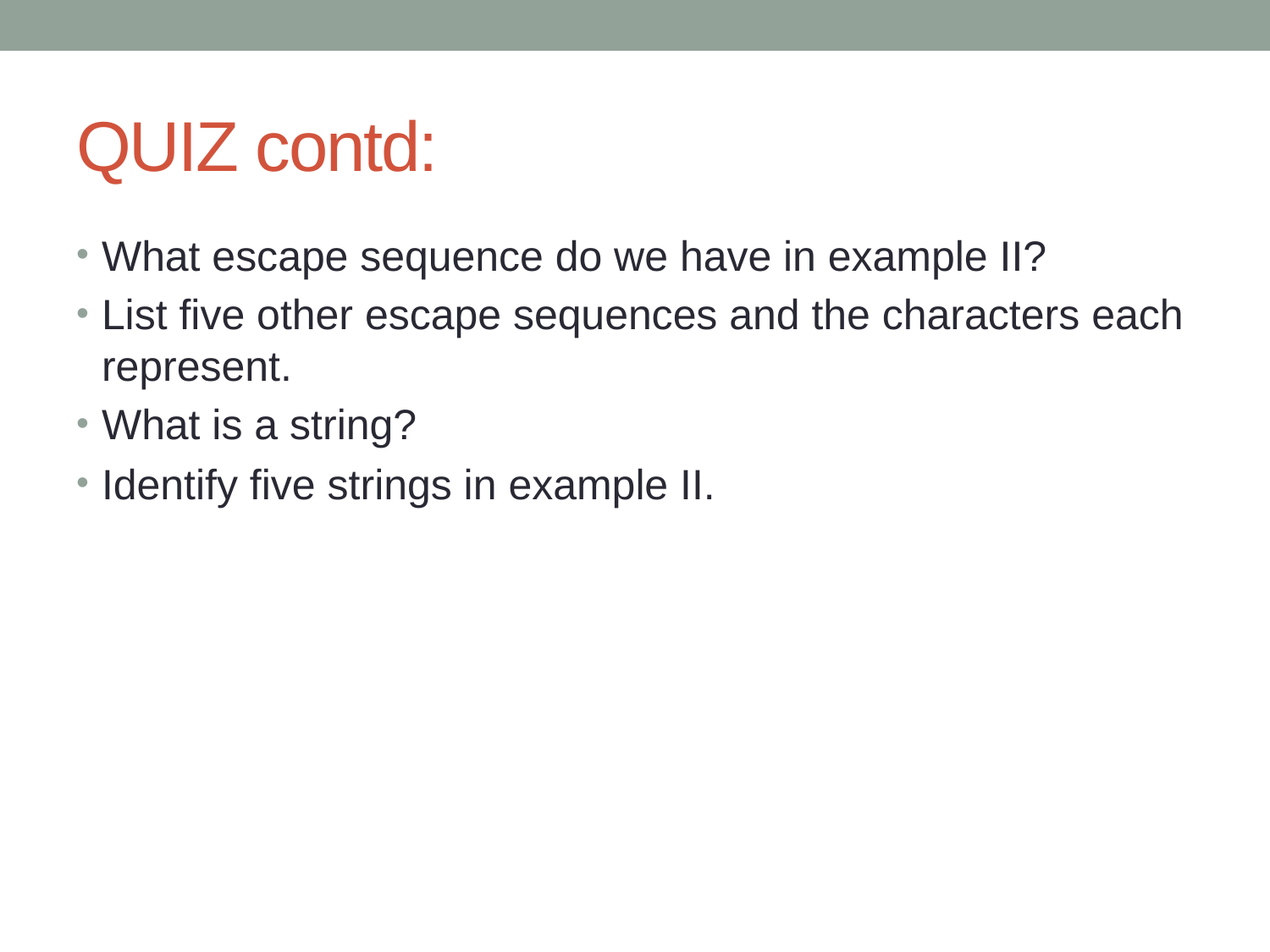

# QUIZ contd:
What escape sequence do we have in example II?
List five other escape sequences and the characters each represent.
What is a string?
Identify five strings in example II.